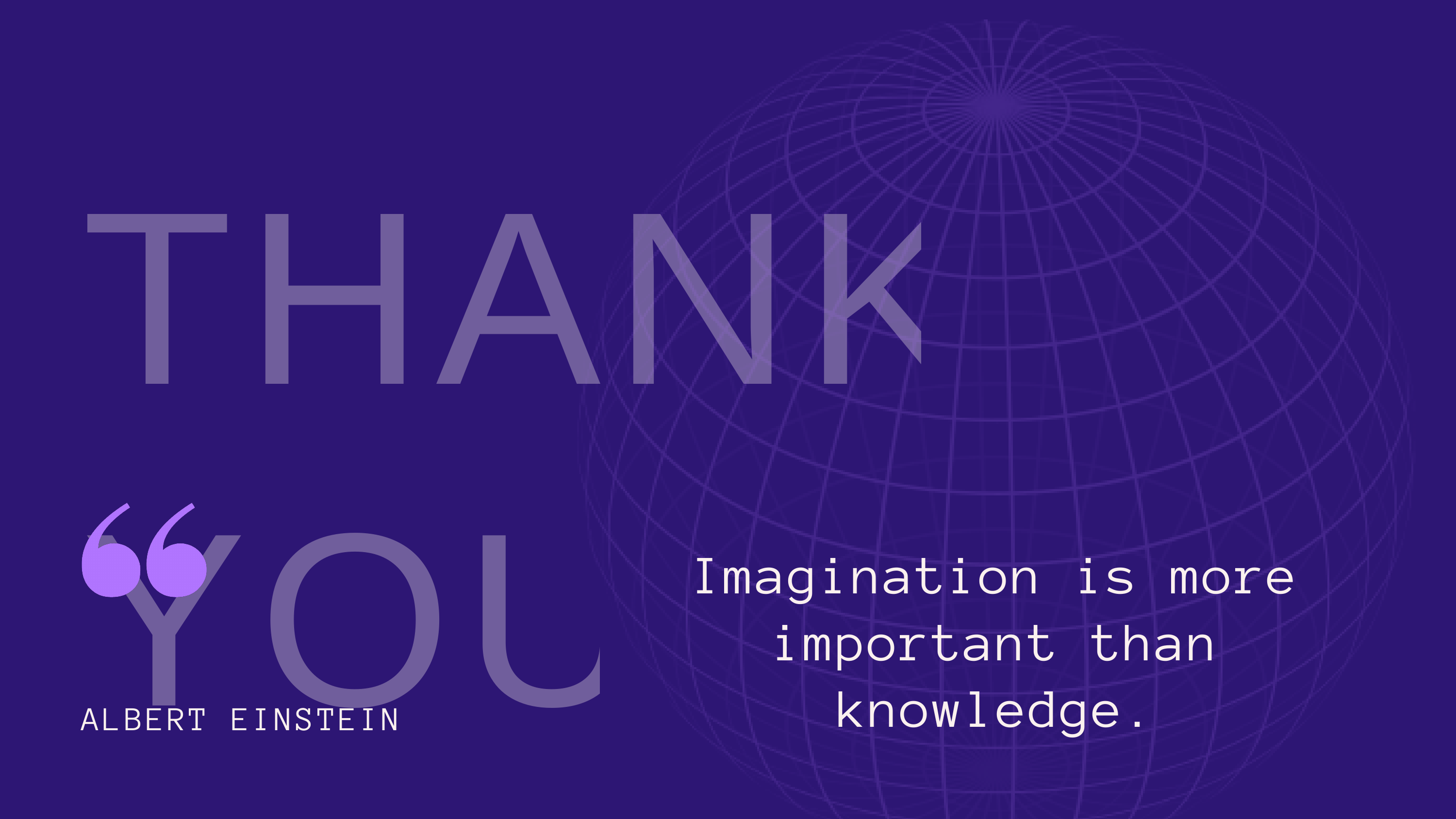

THANK YOU

Imagination is more important than knowledge.
ALBERT EINSTEIN